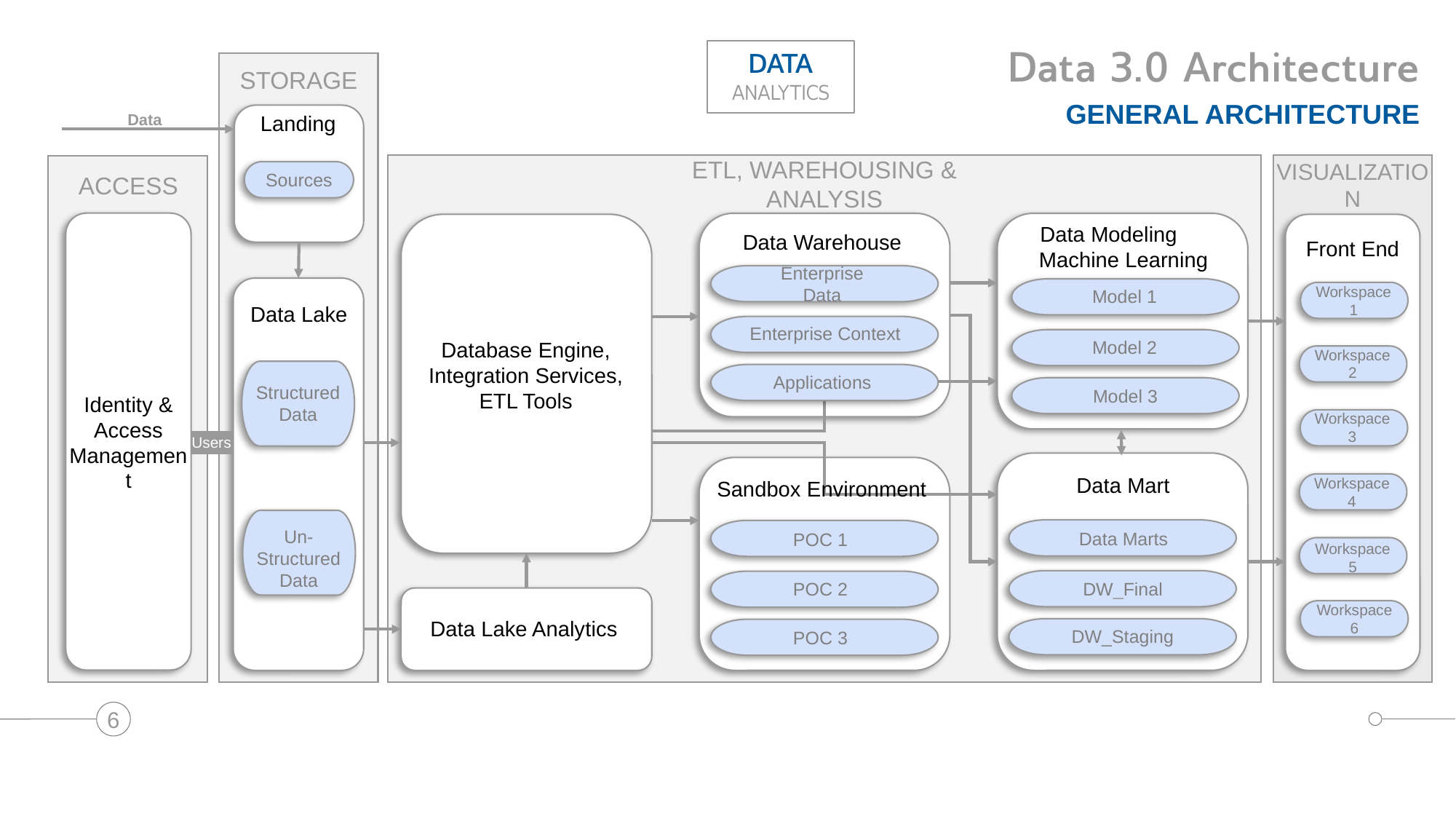

Data 3.0 Architecture
DATA
ANALYTICS
STORAGE

GENERAL ARCHITECTURE
Data

Landing

ETL, WAREHOUSING & ANALYSIS
VISUALIZATION
ACCESS
Sources

Data Warehouse

Data Modeling      Machine Learning
Front End

Enterprise Data
Data Lake

Model 1

Workspace 1
Enterprise Context

Model 2
Database Engine,
Integration Services,
ETL Tools

Workspace 2

Applications
Structured Data

Model 3
Identity & Access Management

Workspace 3
Users
Data Mart

Sandbox Environment

Workspace 4

Data Marts
POC 1
Un-Structured Data

Workspace 5

POC 2
DW_Final
Data Lake Analytics

Workspace 6

DW_Staging
POC 3
6